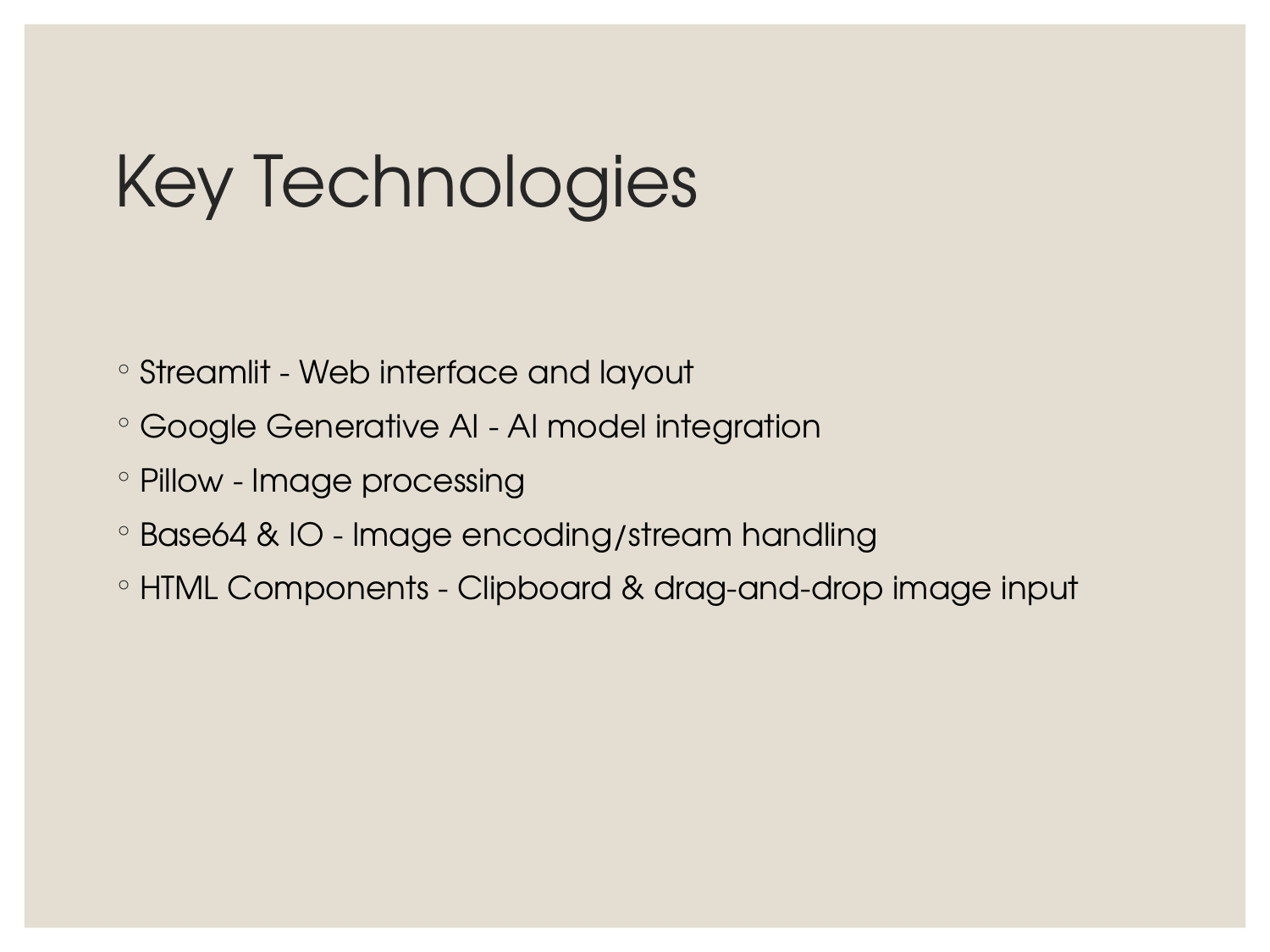

# Key Technologies

Streamlit - Web interface and layout
Google Generative AI - AI model integration
Pillow - Image processing
Base64 & IO - Image encoding/stream handling
HTML Components - Clipboard & drag-and-drop image input